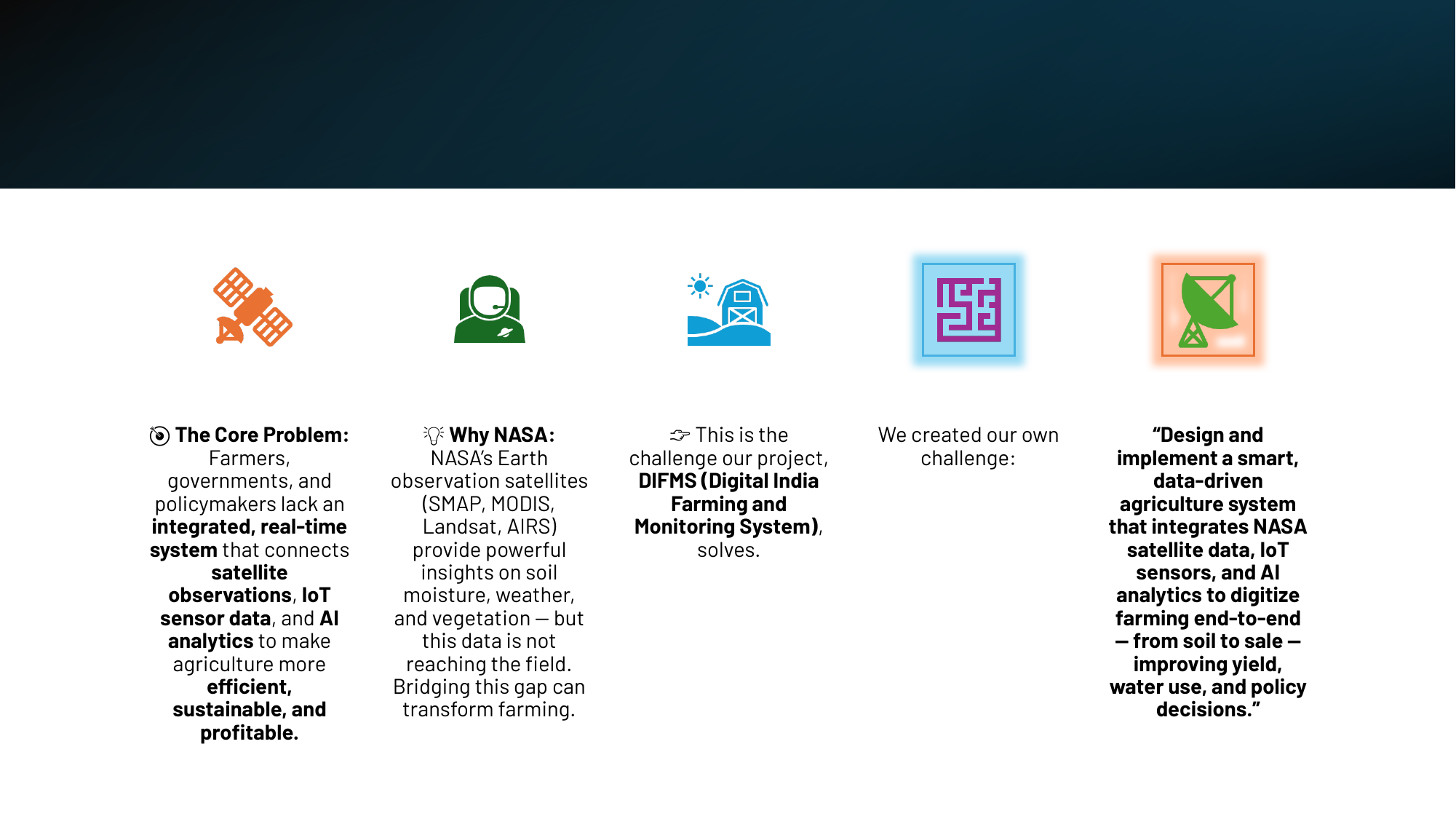

🎯 The Core Problem:
Farmers, governments, and policymakers lack an integrated, real-time system that connects satellite observations, IoT sensor data, and AI analytics to make agriculture more efficient, sustainable, and profitable.
💡 Why NASA:
NASA’s Earth observation satellites (SMAP, MODIS, Landsat, AIRS) provide powerful insights on soil moisture, weather, and vegetation — but this data is not reaching the field. Bridging this gap can transform farming.
👉 This is the challenge our project, DIFMS (Digital India Farming and Monitoring System), solves.
We created our own challenge:
“Design and implement a smart, data-driven agriculture system that integrates NASA satellite data, IoT sensors, and AI analytics to digitize farming end-to-end — from soil to sale — improving yield, water use, and policy decisions.”